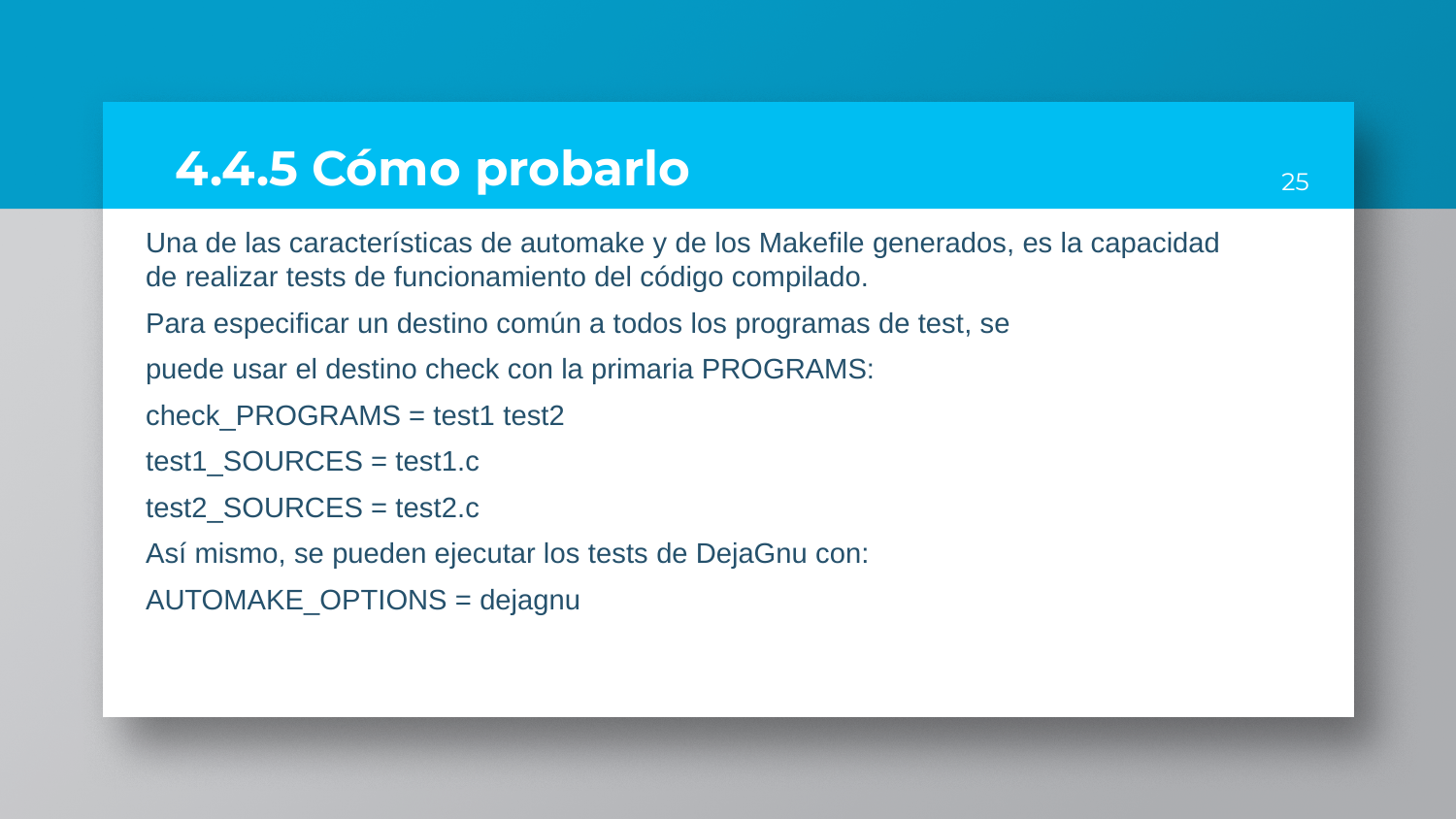

# 4.4.5 Cómo probarlo
25
Una de las características de automake y de los Makefile generados, es la capacidad de realizar tests de funcionamiento del código compilado.
Para especificar un destino común a todos los programas de test, se
puede usar el destino check con la primaria PROGRAMS:
check_PROGRAMS = test1 test2
test1_SOURCES = test1.c
test2_SOURCES = test2.c
Así mismo, se pueden ejecutar los tests de DejaGnu con:
AUTOMAKE_OPTIONS = dejagnu